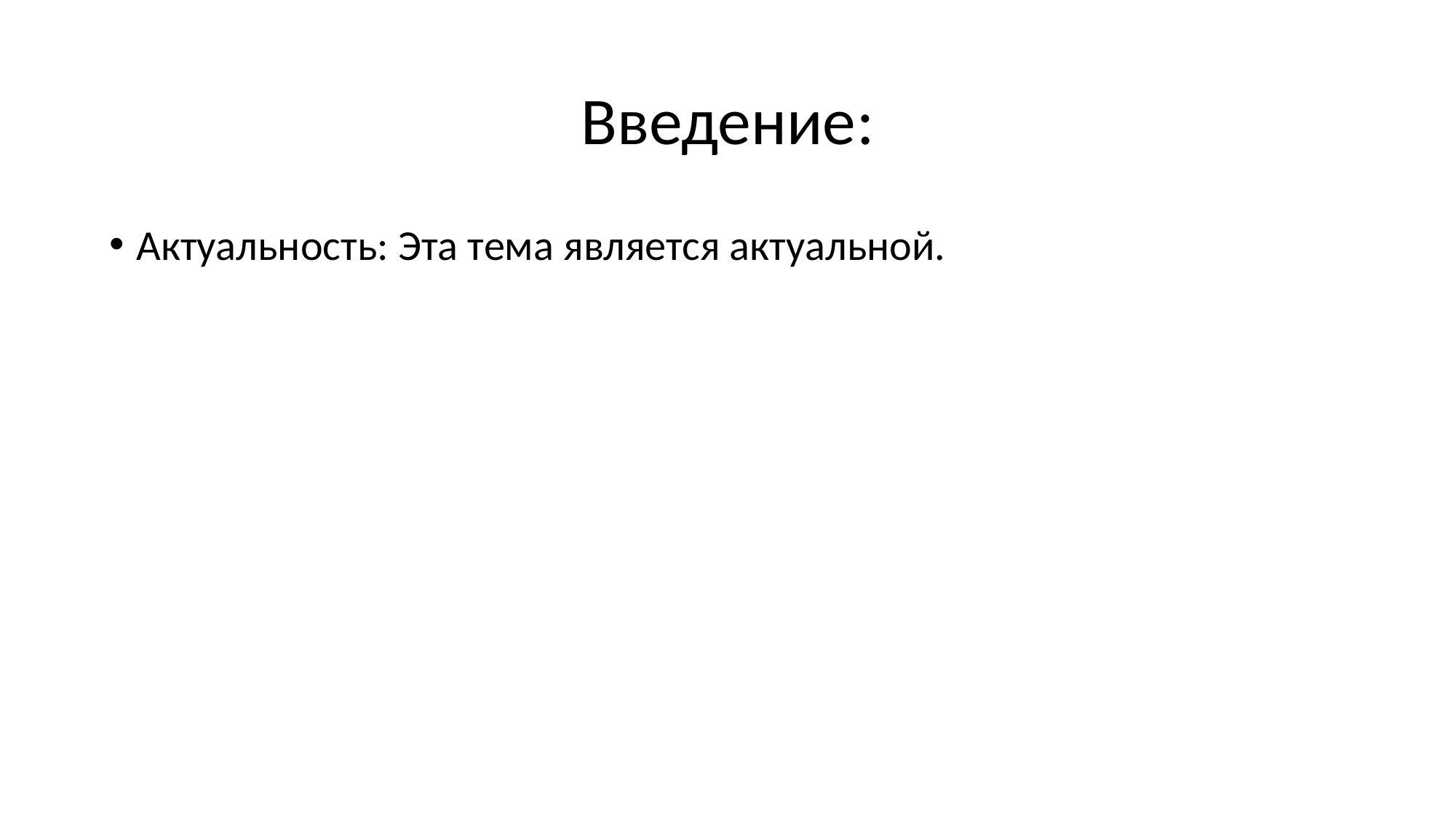

# Введение:
Актуальность: Эта тема является актуальной.